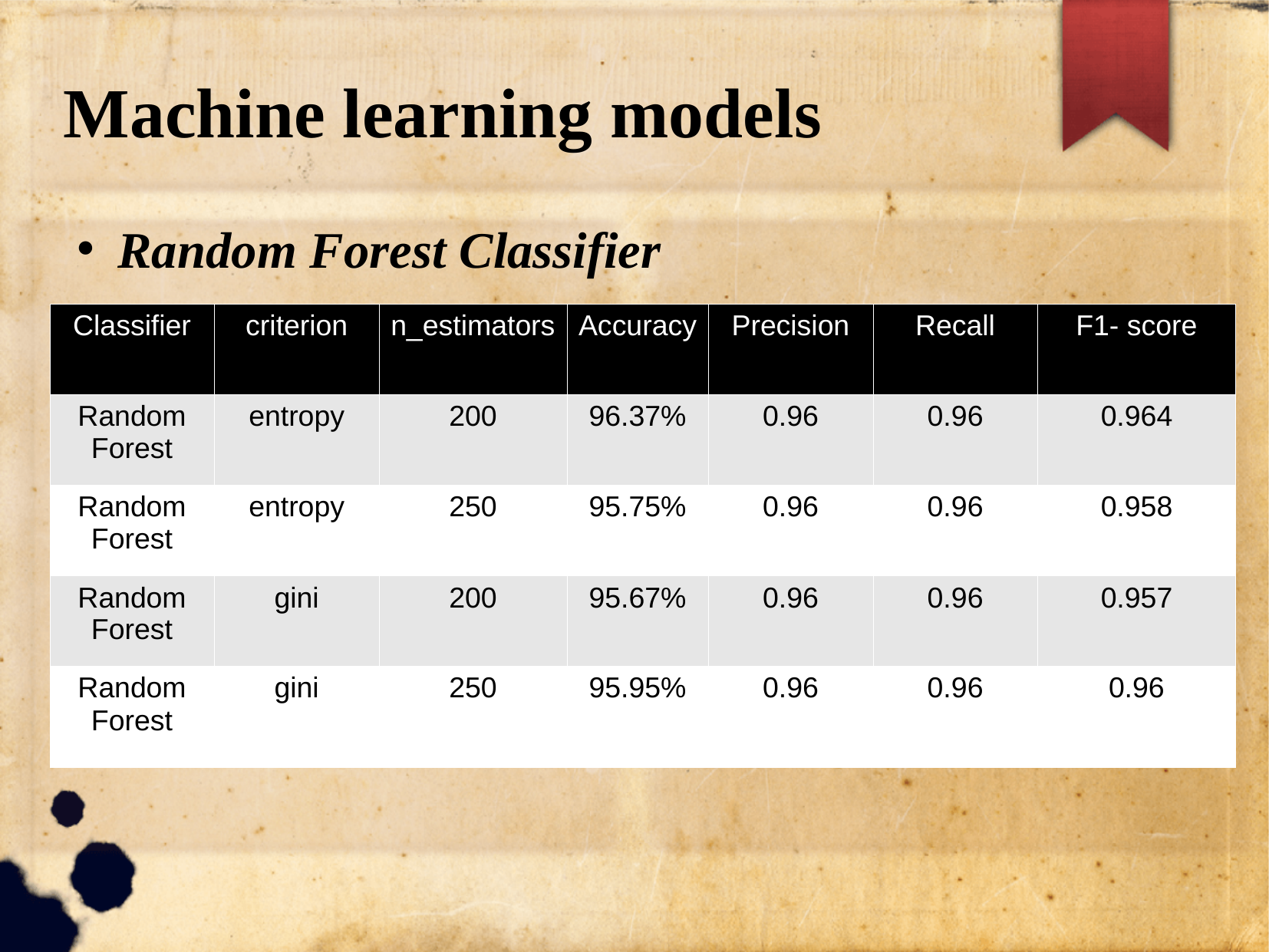

Machine learning models
Random Forest Classifier
| Classifier | criterion | n\_estimators | Accuracy | Precision | Recall | F1- score |
| --- | --- | --- | --- | --- | --- | --- |
| Random Forest | entropy | 200 | 96.37% | 0.96 | 0.96 | 0.964 |
| Random Forest | entropy | 250 | 95.75% | 0.96 | 0.96 | 0.958 |
| Random Forest | gini | 200 | 95.67% | 0.96 | 0.96 | 0.957 |
| Random Forest | gini | 250 | 95.95% | 0.96 | 0.96 | 0.96 |